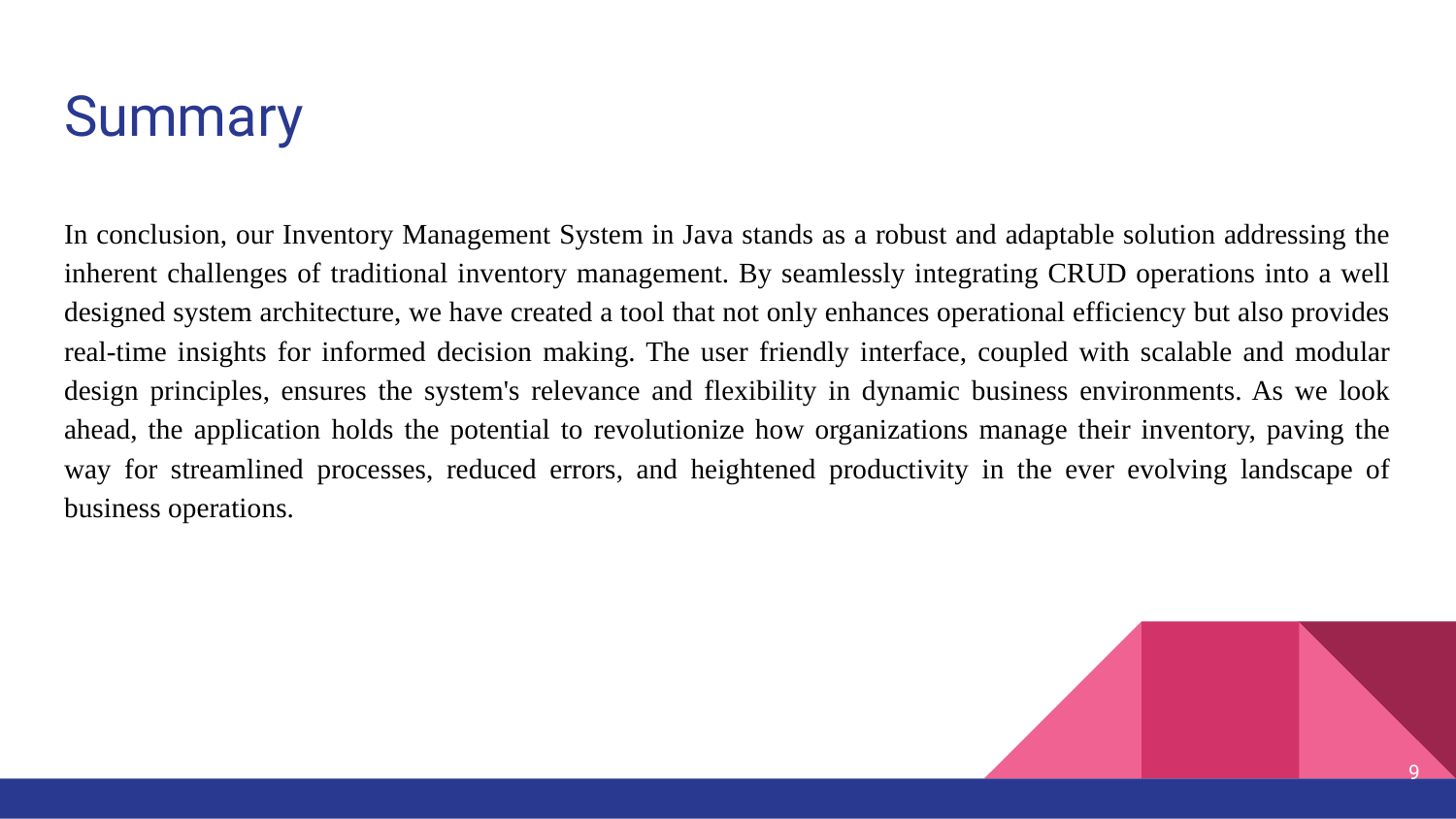

# Summary
In conclusion, our Inventory Management System in Java stands as a robust and adaptable solution addressing the inherent challenges of traditional inventory management. By seamlessly integrating CRUD operations into a well designed system architecture, we have created a tool that not only enhances operational efficiency but also provides real-time insights for informed decision making. The user friendly interface, coupled with scalable and modular design principles, ensures the system's relevance and flexibility in dynamic business environments. As we look ahead, the application holds the potential to revolutionize how organizations manage their inventory, paving the way for streamlined processes, reduced errors, and heightened productivity in the ever evolving landscape of business operations.
9